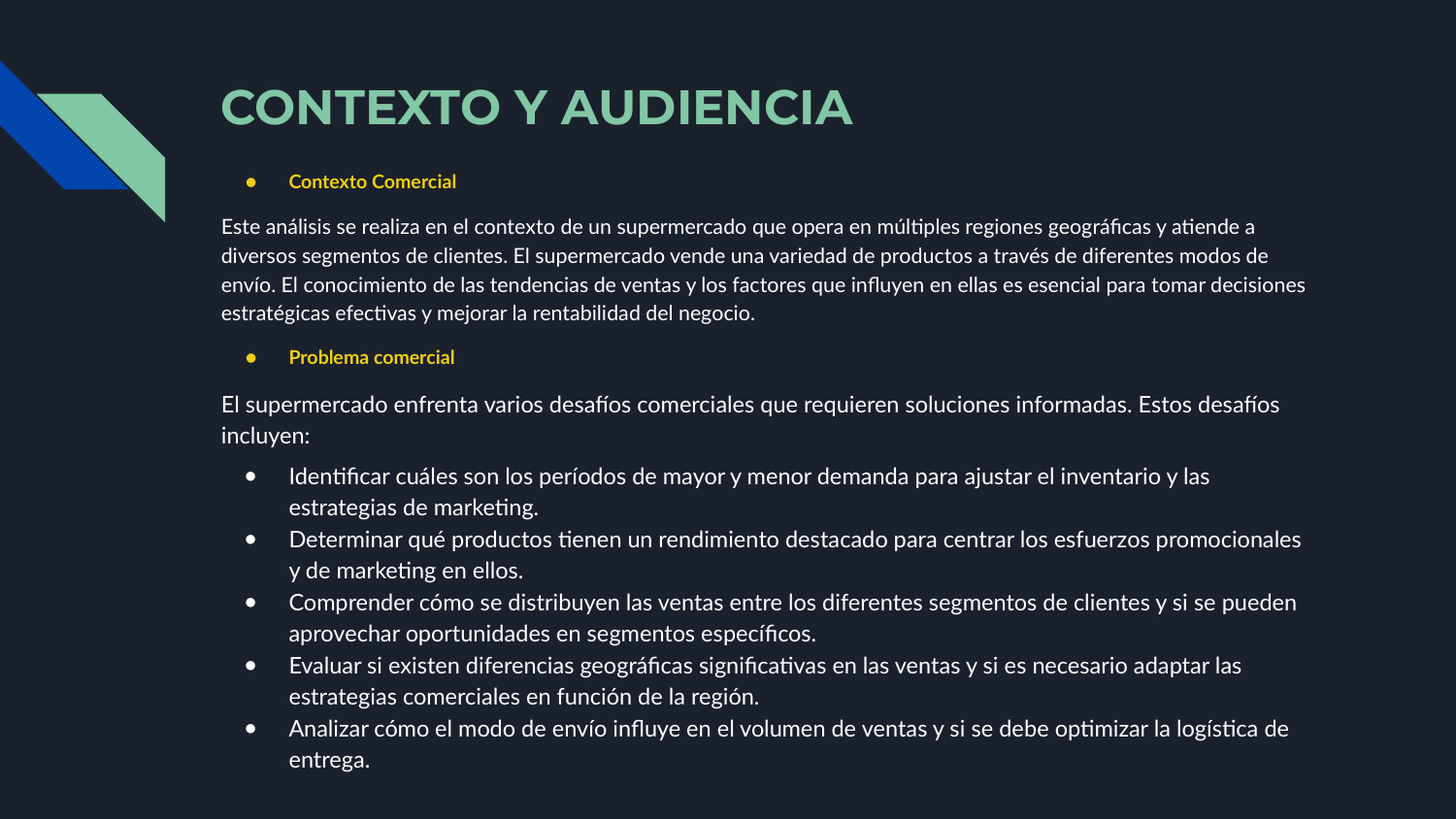

# CONTEXTO Y AUDIENCIA

Contexto Comercial
Este análisis se realiza en el contexto de un supermercado que opera en múltiples regiones geográficas y atiende a diversos segmentos de clientes. El supermercado vende una variedad de productos a través de diferentes modos de envío. El conocimiento de las tendencias de ventas y los factores que influyen en ellas es esencial para tomar decisiones estratégicas efectivas y mejorar la rentabilidad del negocio.
Problema comercial
El supermercado enfrenta varios desafíos comerciales que requieren soluciones informadas. Estos desafíos incluyen:
Identificar cuáles son los períodos de mayor y menor demanda para ajustar el inventario y las estrategias de marketing.
Determinar qué productos tienen un rendimiento destacado para centrar los esfuerzos promocionales y de marketing en ellos.
Comprender cómo se distribuyen las ventas entre los diferentes segmentos de clientes y si se pueden aprovechar oportunidades en segmentos específicos.
Evaluar si existen diferencias geográficas significativas en las ventas y si es necesario adaptar las estrategias comerciales en función de la región.
Analizar cómo el modo de envío influye en el volumen de ventas y si se debe optimizar la logística de entrega.